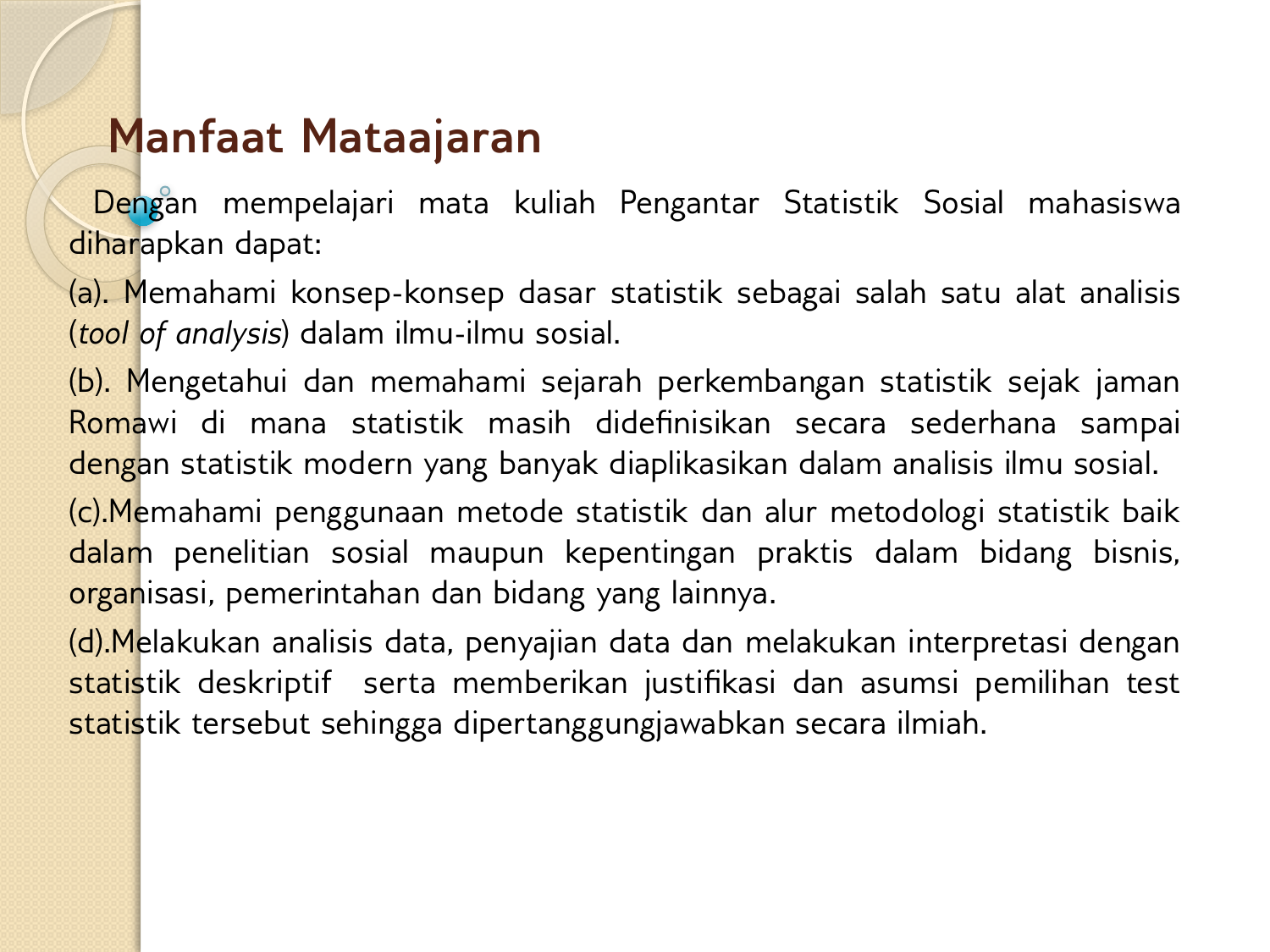

# Manfaat Mataajaran
 Dengan mempelajari mata kuliah Pengantar Statistik Sosial mahasiswa diharapkan dapat:
(a). Memahami konsep-konsep dasar statistik sebagai salah satu alat analisis (tool of analysis) dalam ilmu-ilmu sosial.
(b). Mengetahui dan memahami sejarah perkembangan statistik sejak jaman Romawi di mana statistik masih didefinisikan secara sederhana sampai dengan statistik modern yang banyak diaplikasikan dalam analisis ilmu sosial.
(c).Memahami penggunaan metode statistik dan alur metodologi statistik baik dalam penelitian sosial maupun kepentingan praktis dalam bidang bisnis, organisasi, pemerintahan dan bidang yang lainnya.
(d).Melakukan analisis data, penyajian data dan melakukan interpretasi dengan statistik deskriptif  serta memberikan justifikasi dan asumsi pemilihan test statistik tersebut sehingga dipertanggungjawabkan secara ilmiah.